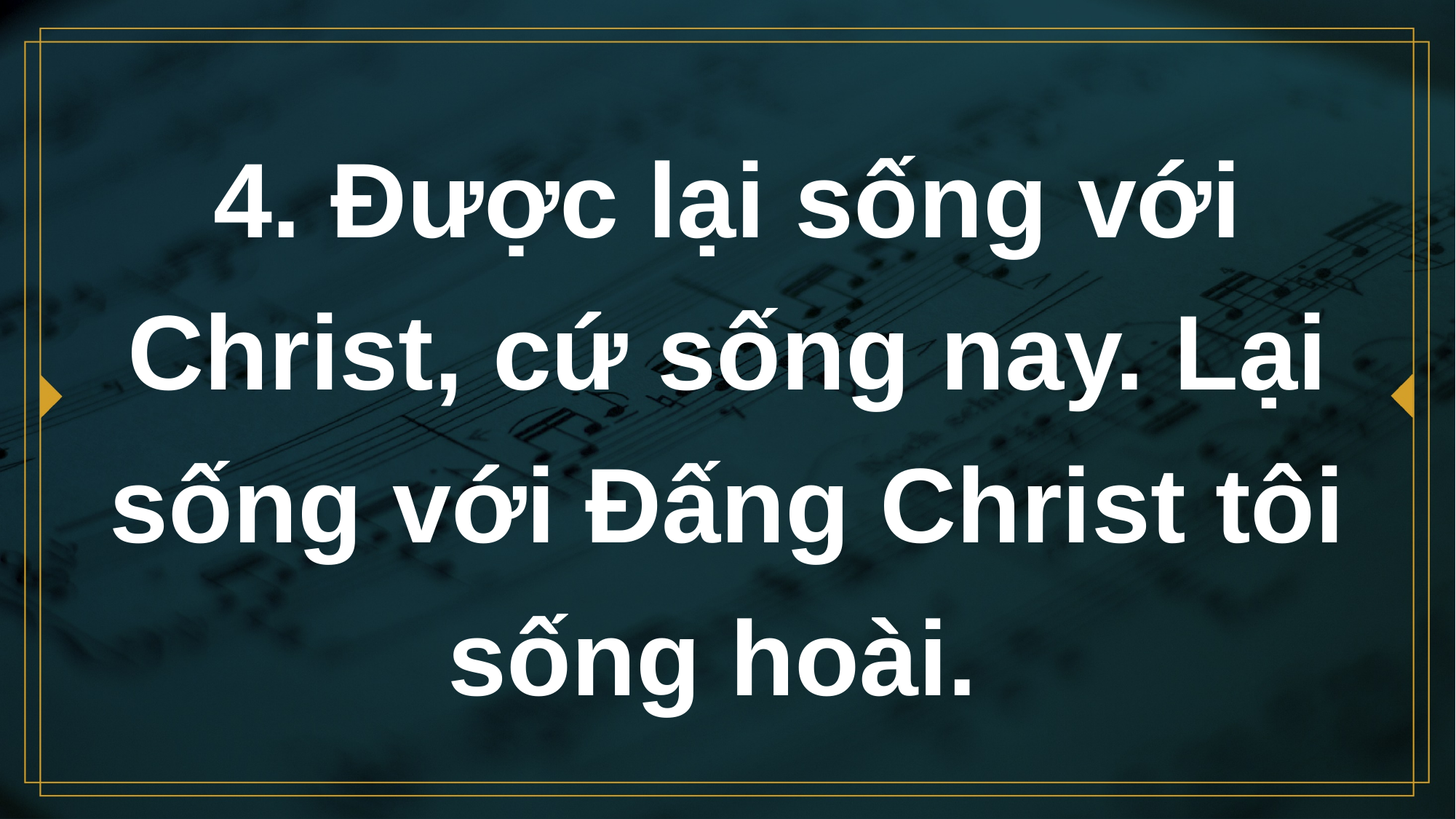

# 4. Được lại sống với Christ, cứ sống nay. Lại sống với Đấng Christ tôi sống hoài.